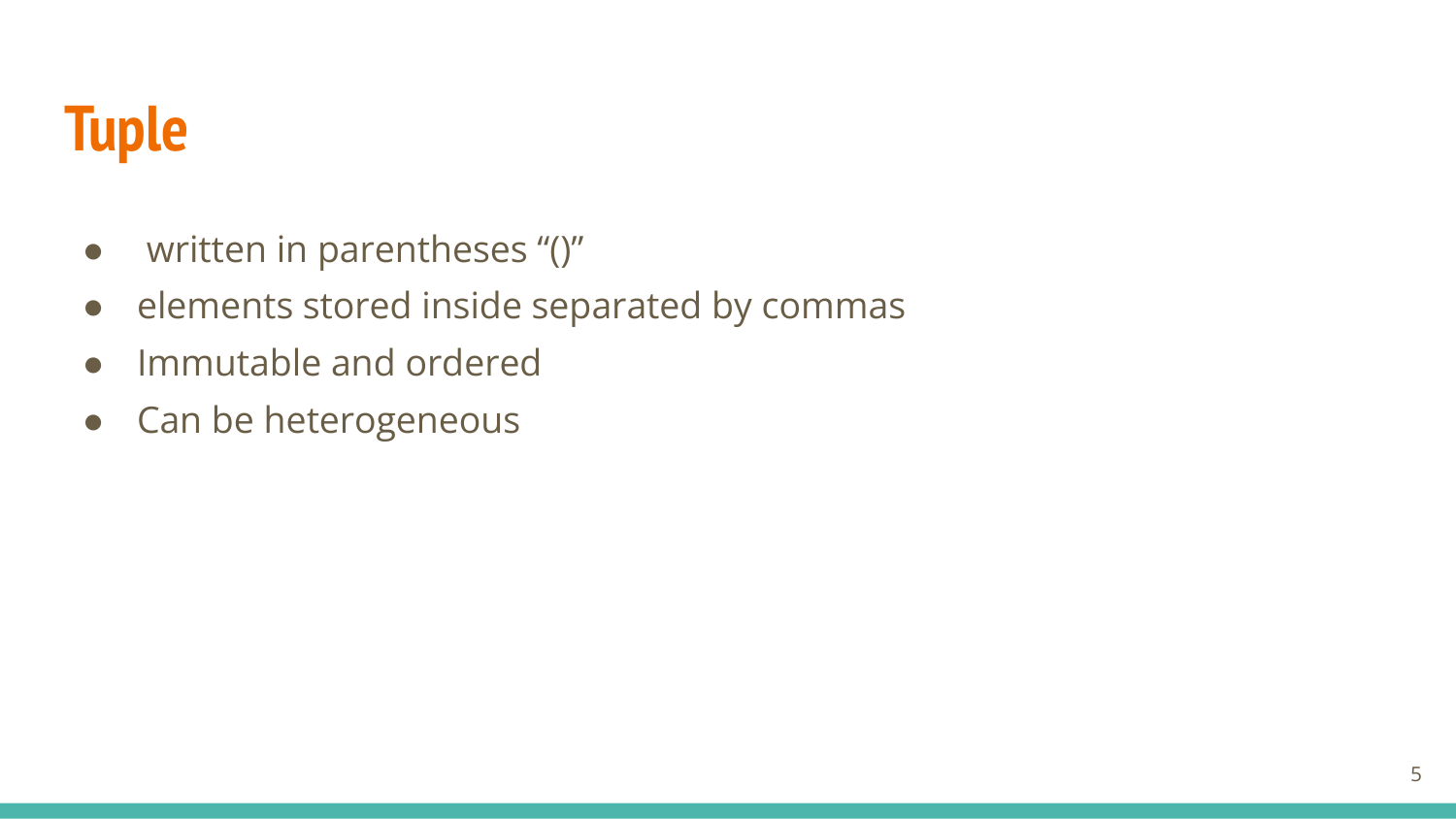

# Tuple
 written in parentheses “()”
elements stored inside separated by commas
Immutable and ordered
Can be heterogeneous

5